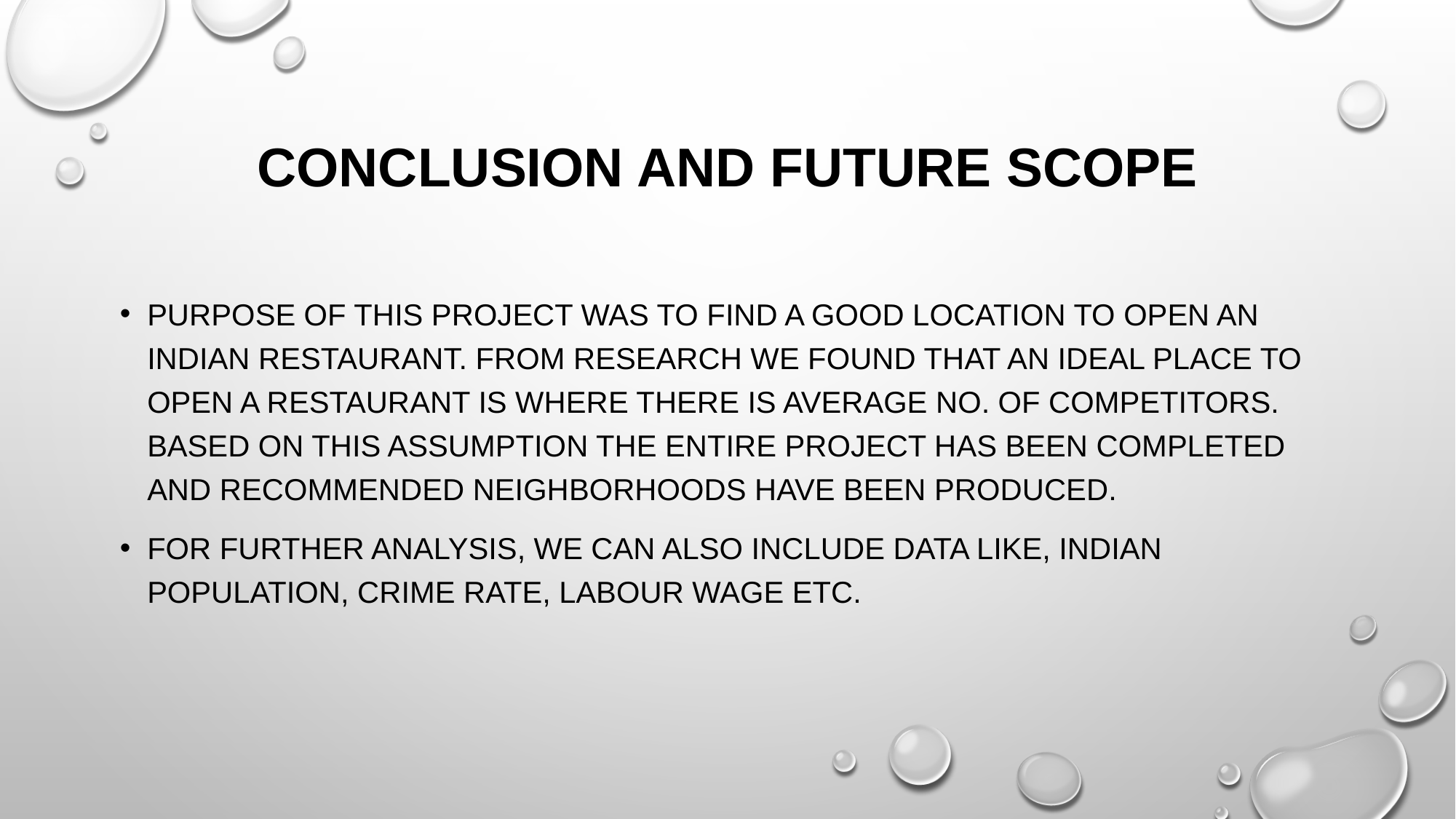

# Conclusion and Future Scope
Purpose of this project was to find a good location to open an Indian restaurant. From research we found that an ideal place to open a restaurant is where there is average no. of competitors. Based on this assumption the entire project has been completed and recommended neighborhoods have been produced.
For further analysis, we can also include data like, Indian population, crime rate, labour wage etc.